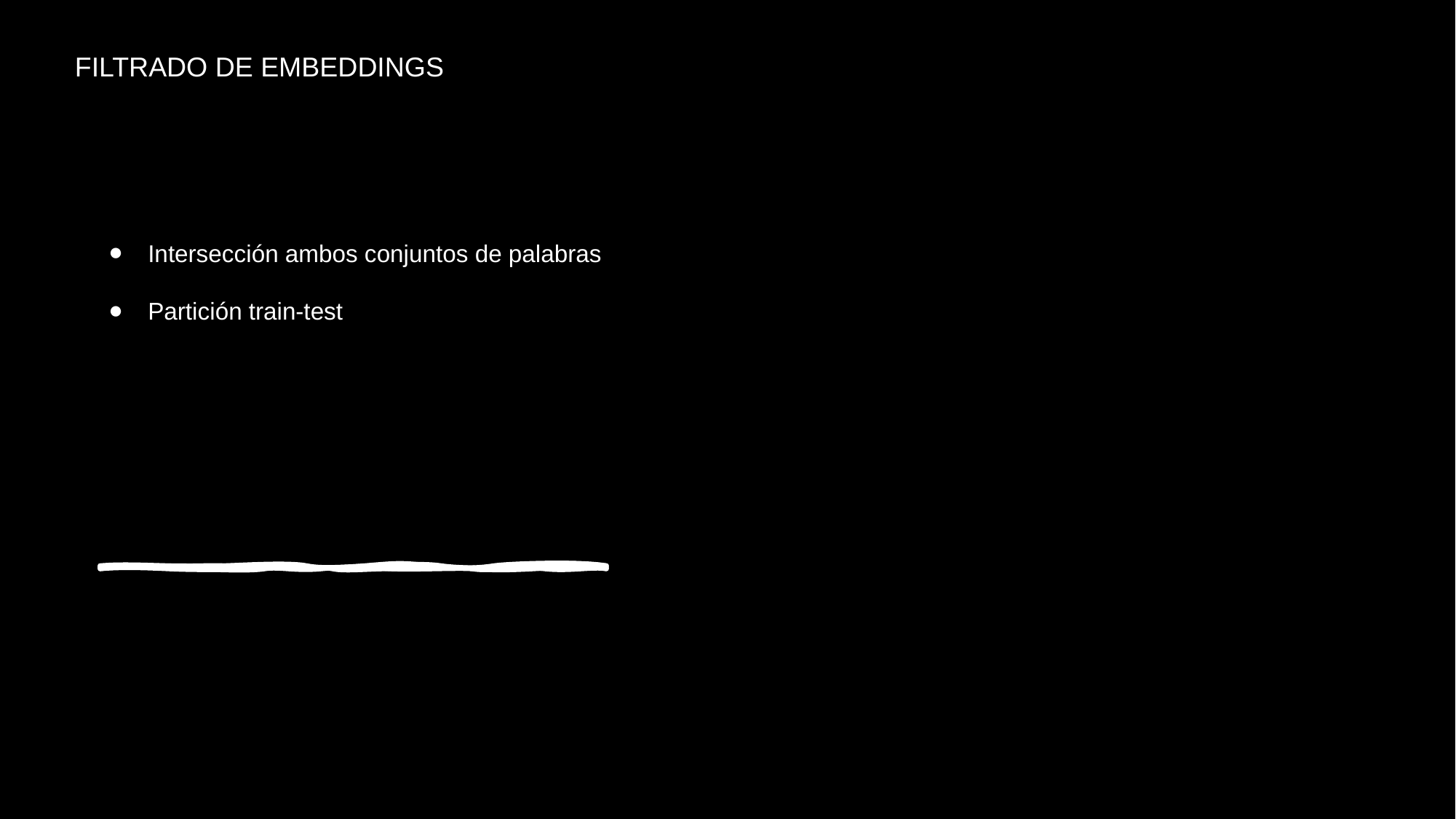

FILTRADO DE EMBEDDINGS
Intersección ambos conjuntos de palabras
Partición train-test